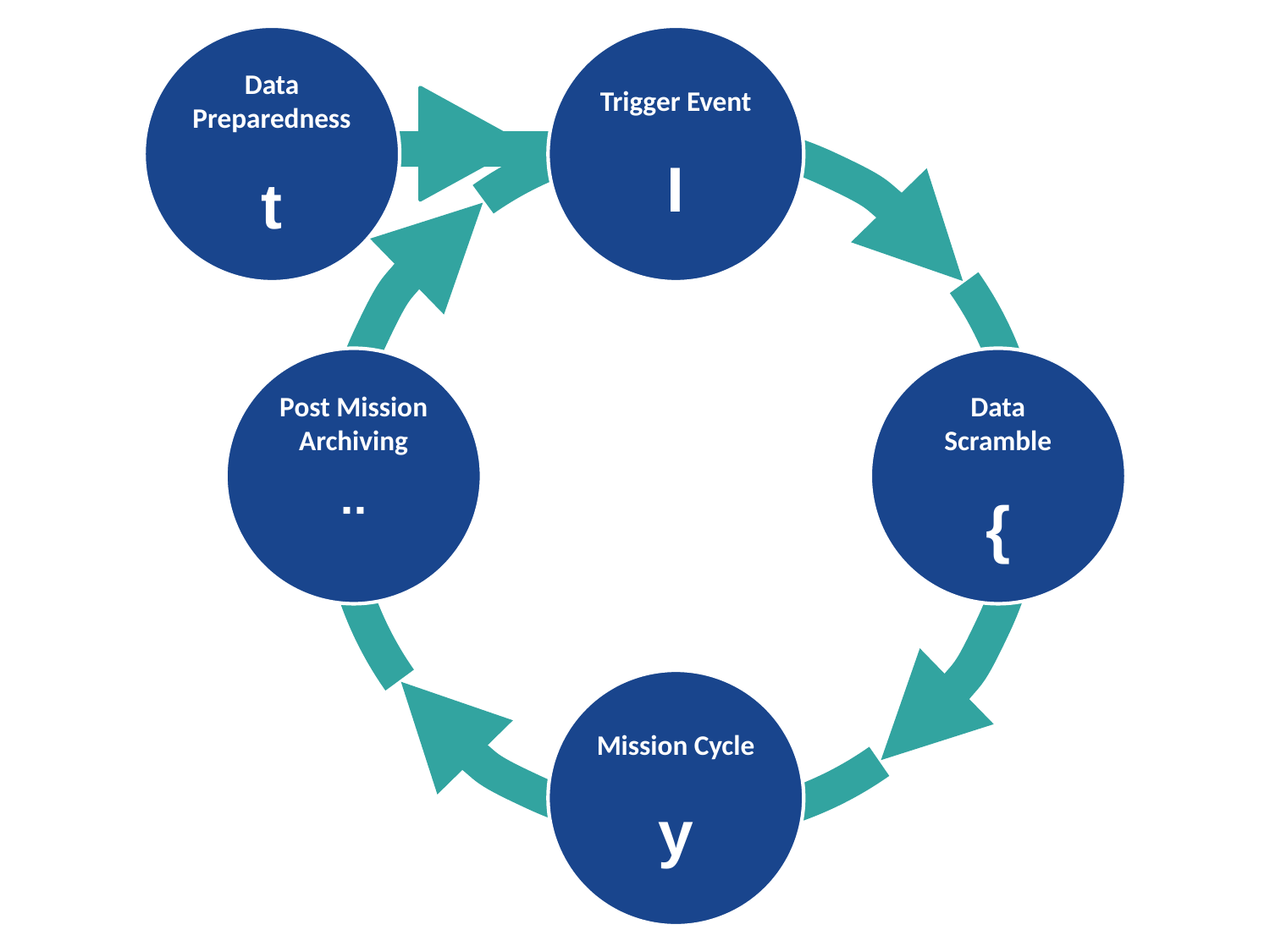

Data Preparedness

t
Trigger Event

I

Post Mission Archiving

¨
Data Scramble

{
Mission Cycle

y